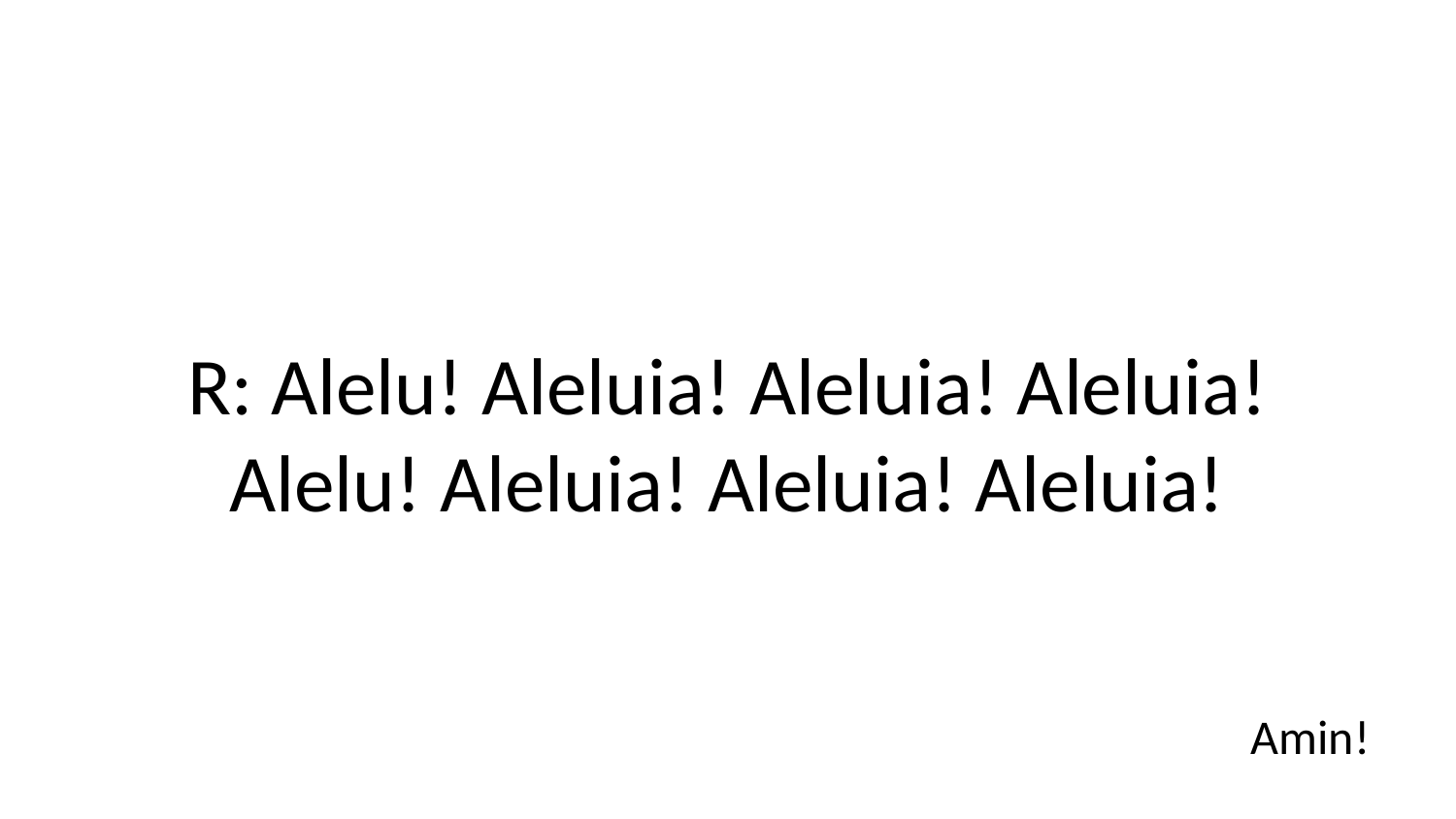

R: Alelu! Aleluia! Aleluia! Aleluia!
Alelu! Aleluia! Aleluia! Aleluia!

Amin!